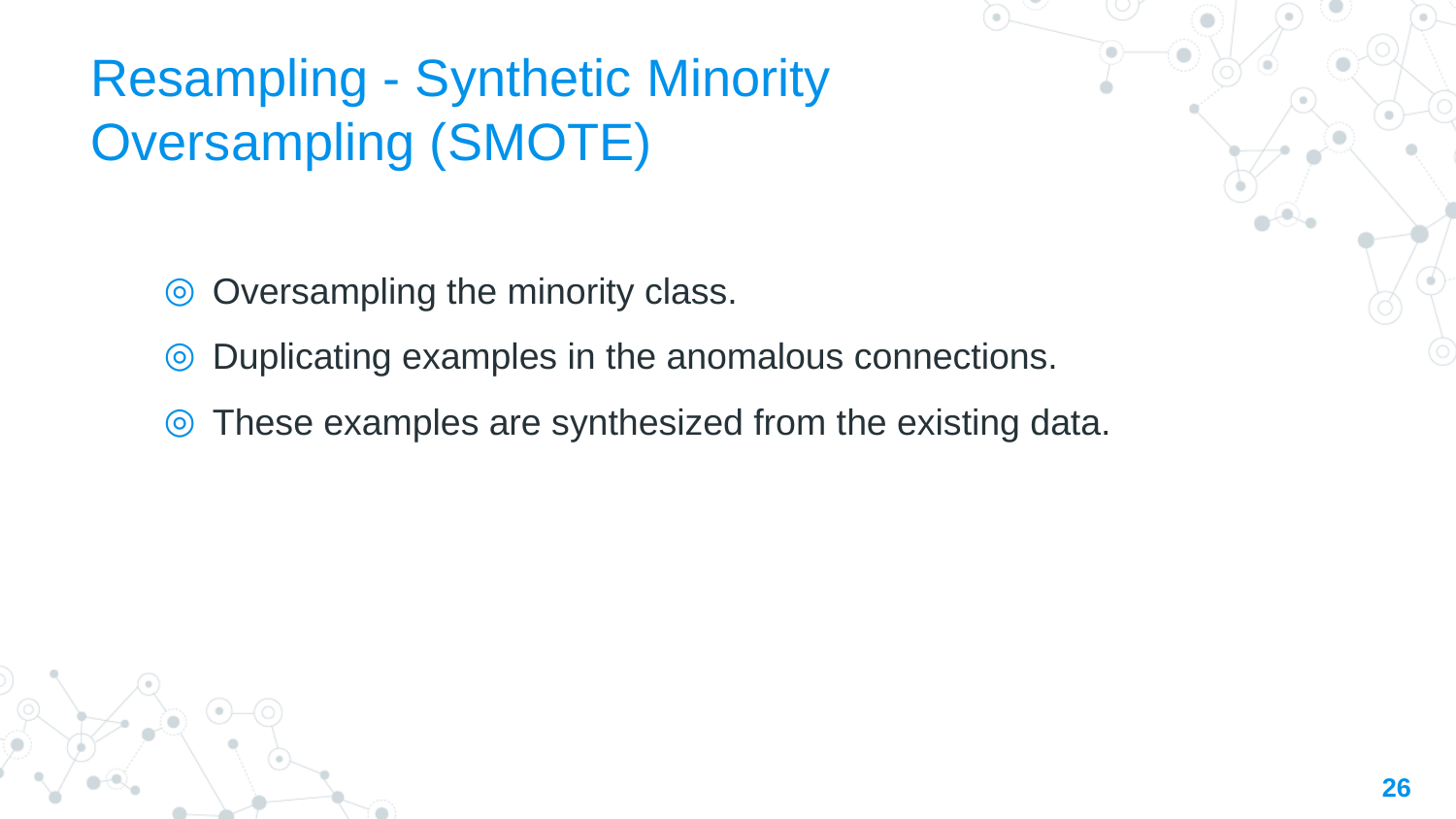

# Resampling - Synthetic Minority Oversampling (SMOTE)
Oversampling the minority class.
Duplicating examples in the anomalous connections.
These examples are synthesized from the existing data.
26